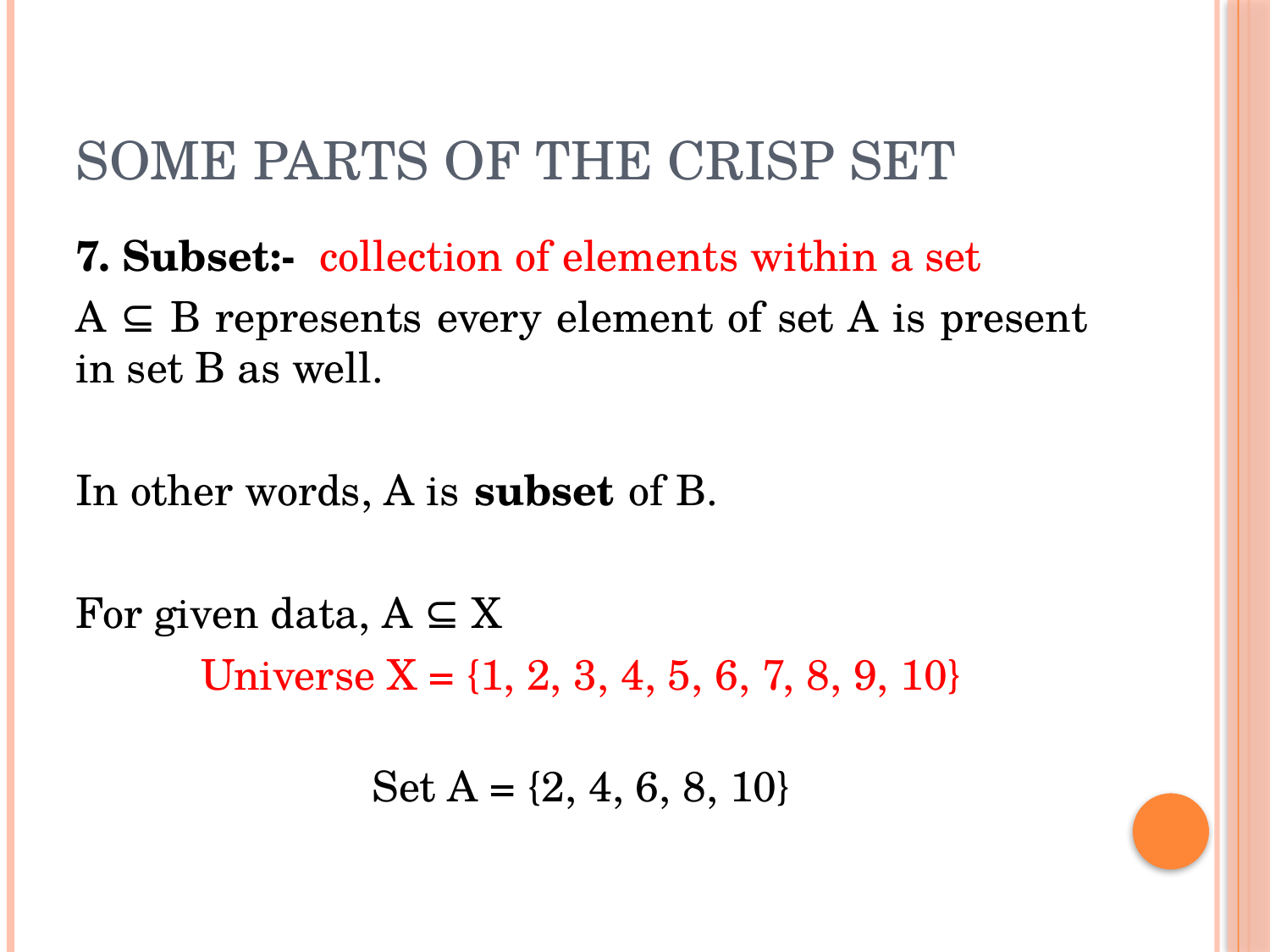

# Some parts of the crisp set
7. Subset:-  collection of elements within a set
A ⊆ B represents every element of set A is present in set B as well.

In other words, A is subset of B.

For given data, A ⊆ X
Universe X = {1, 2, 3, 4, 5, 6, 7, 8, 9, 10}
Set A = {2, 4, 6, 8, 10}